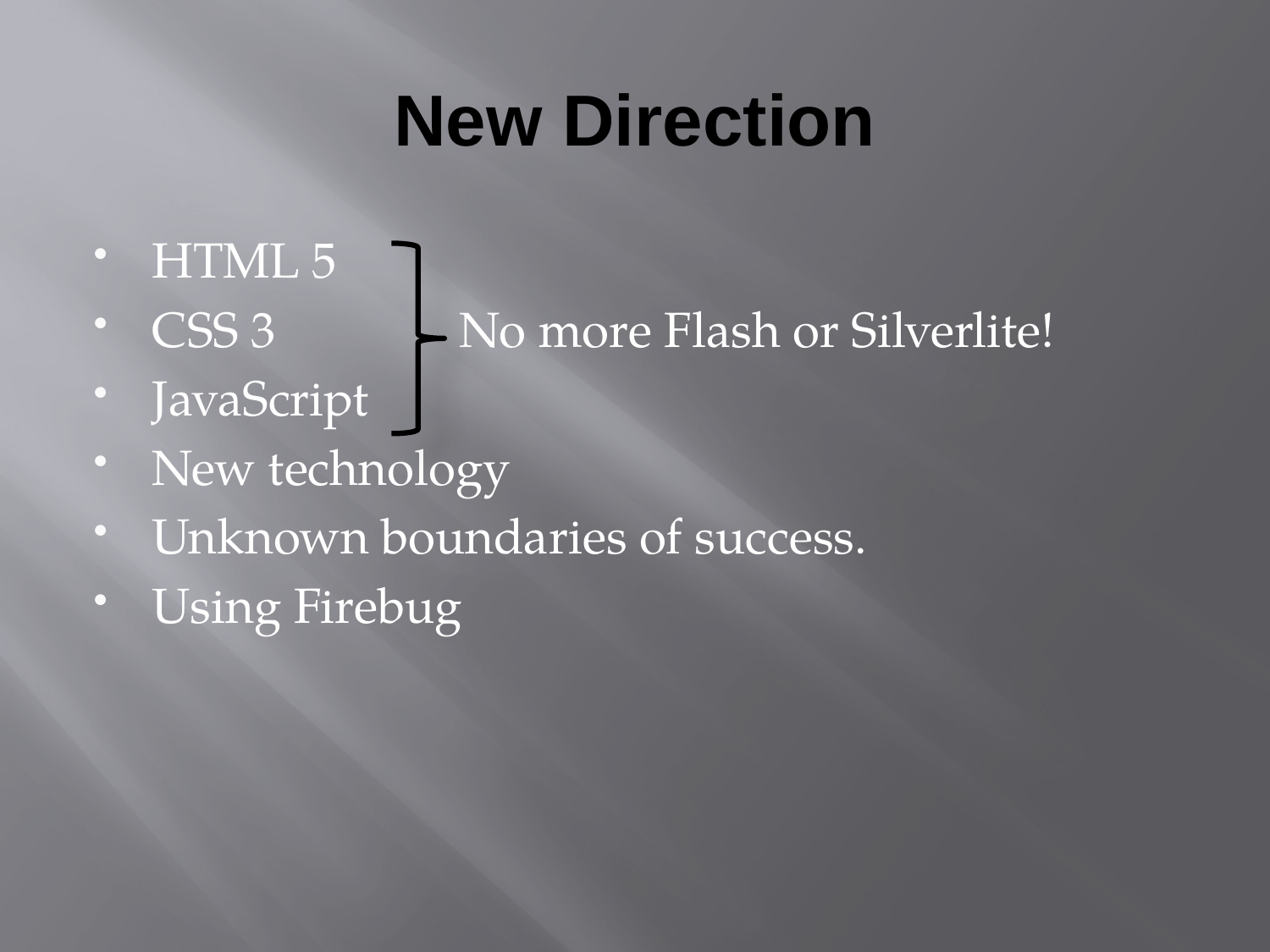

# New Direction
HTML 5
CSS 3               No more Flash or Silverlite!
JavaScript
New technology
Unknown boundaries of success.
Using Firebug